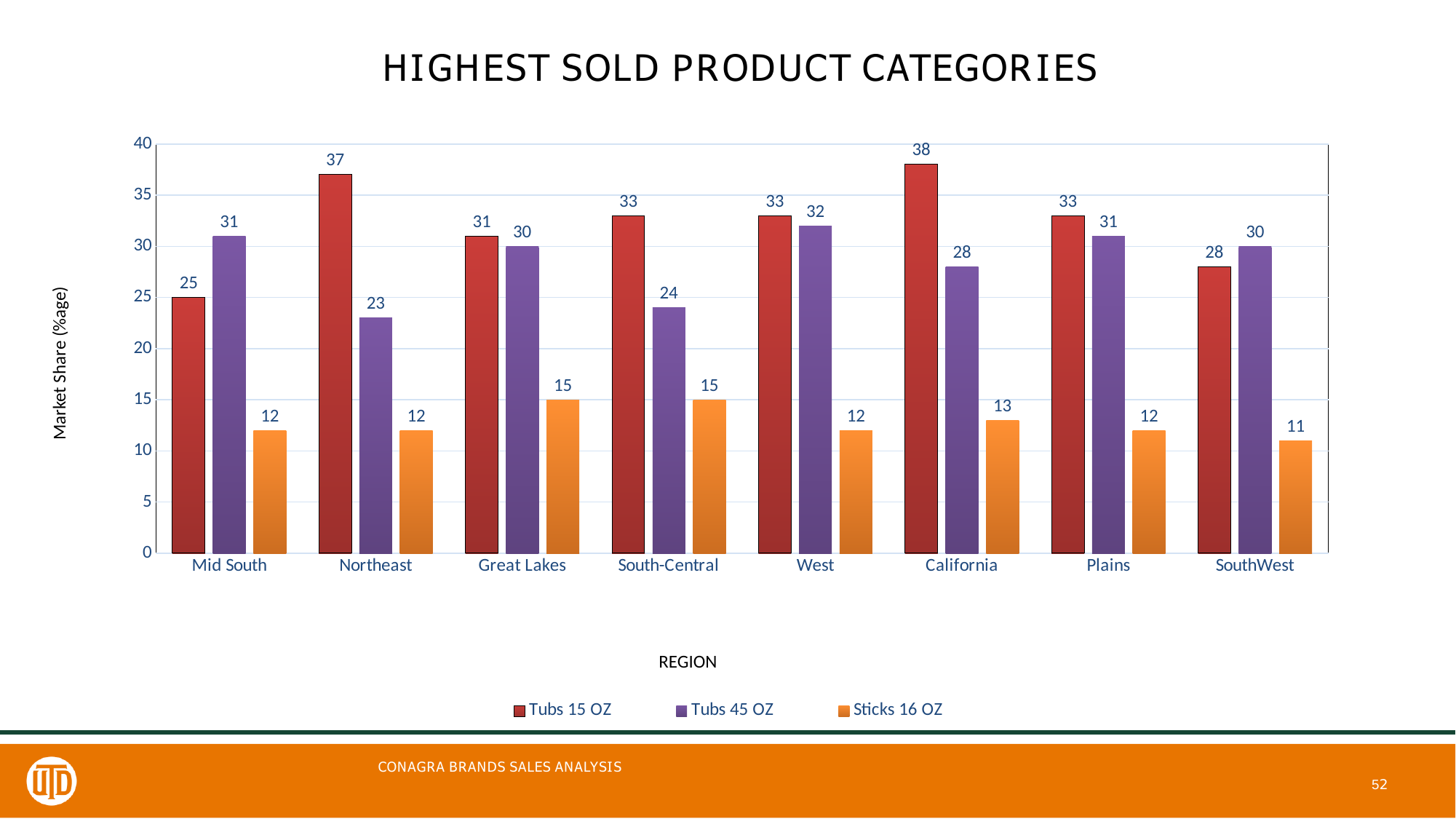

# HIGHEST SOLD PRODUCT CATEGORIES

### Chart

| Category | Tubs 15 OZ | Tubs 45 OZ | Sticks 16 OZ |
|---|---|---|---|
| Mid South | 25.0 | 31.0 | 12.0 |
| Northeast | 37.0 | 23.0 | 12.0 |
| Great Lakes | 31.0 | 30.0 | 15.0 |
| South-Central | 33.0 | 24.0 | 15.0 |
| West | 33.0 | 32.0 | 12.0 |
| California | 38.0 | 28.0 | 13.0 |
| Plains | 33.0 | 31.0 | 12.0 |
| SouthWest | 28.0 | 30.0 | 11.0 |
Market Share (%age)
REGION
CONAGRA BRANDS SALES ANALYSIS
2
5